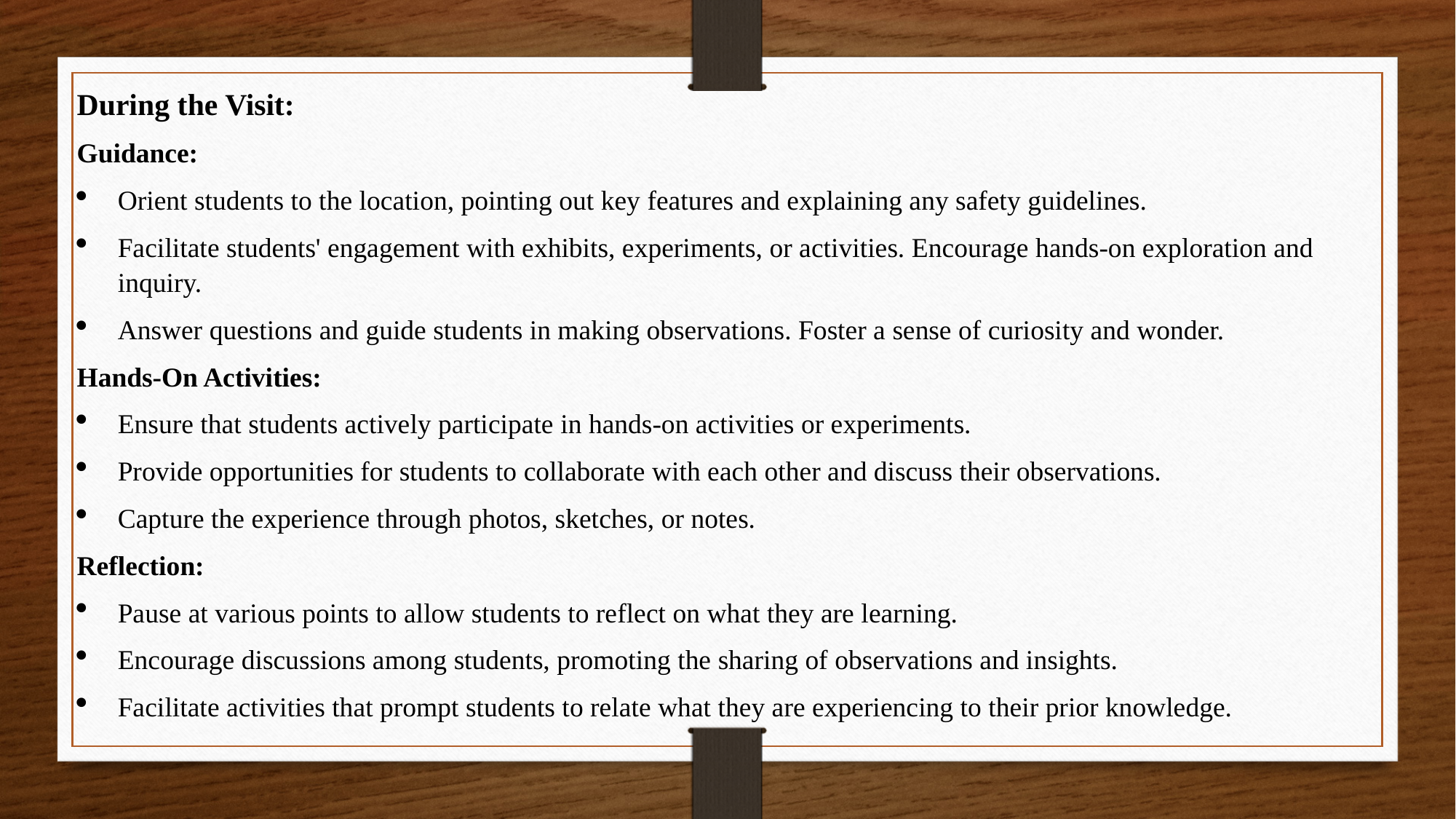

During the Visit:
Guidance:
Orient students to the location, pointing out key features and explaining any safety guidelines.
Facilitate students' engagement with exhibits, experiments, or activities. Encourage hands-on exploration and inquiry.
Answer questions and guide students in making observations. Foster a sense of curiosity and wonder.
Hands-On Activities:
Ensure that students actively participate in hands-on activities or experiments.
Provide opportunities for students to collaborate with each other and discuss their observations.
Capture the experience through photos, sketches, or notes.
Reflection:
Pause at various points to allow students to reflect on what they are learning.
Encourage discussions among students, promoting the sharing of observations and insights.
Facilitate activities that prompt students to relate what they are experiencing to their prior knowledge.